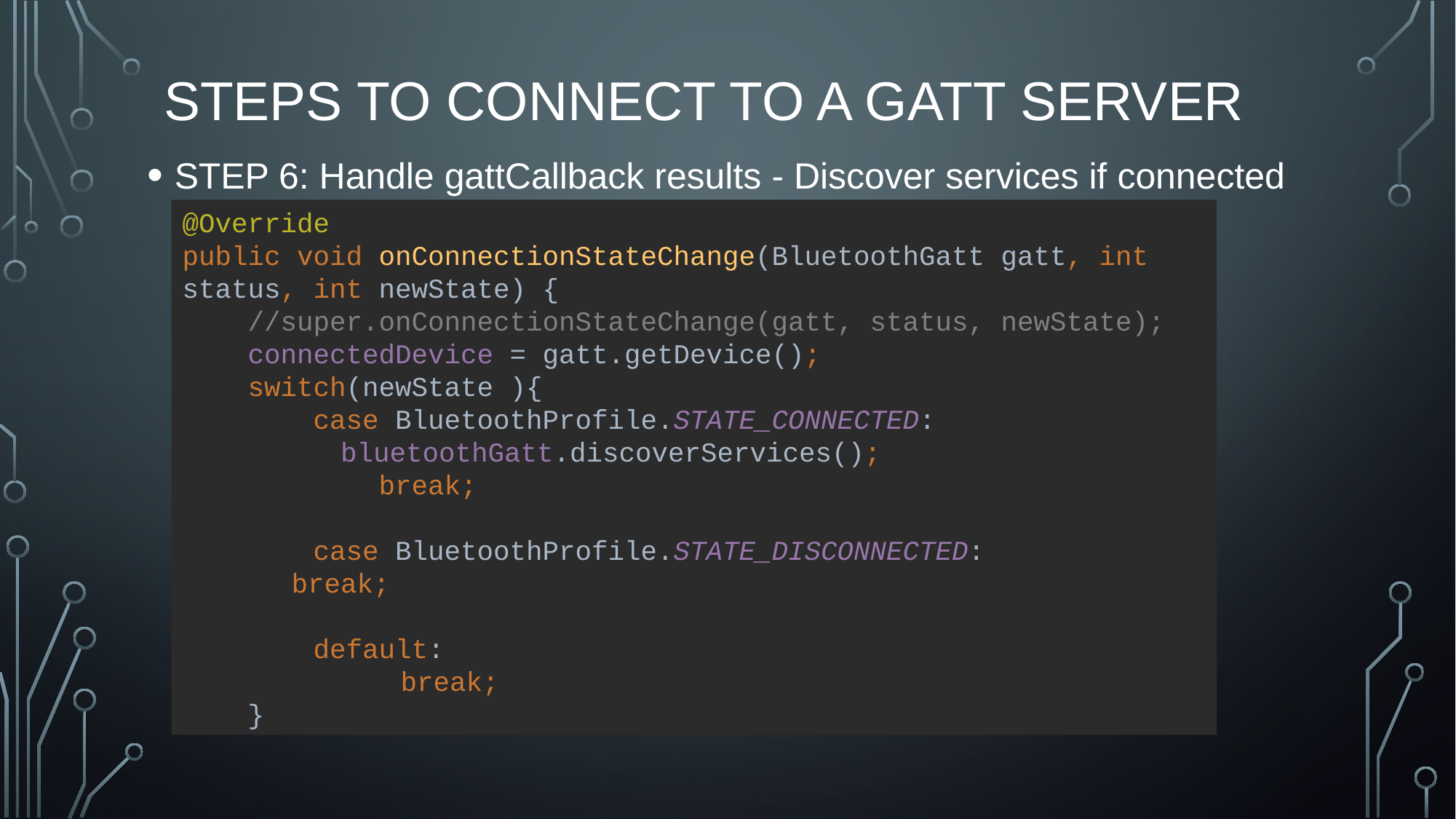

# STEPS TO CONNECT TO A GATT SERVER
STEP 6: Handle gattCallback results - Discover services if connected

@Override
public void onConnectionStateChange(BluetoothGatt gatt, int status, int newState) {
    //super.onConnectionStateChange(gatt, status, newState);
    connectedDevice = gatt.getDevice();
    switch(newState ){
        case BluetoothProfile.STATE_CONNECTED:
	   bluetoothGatt.discoverServices();
            break;
        case BluetoothProfile.STATE_DISCONNECTED:
	break;
        default:
        	break;
    }